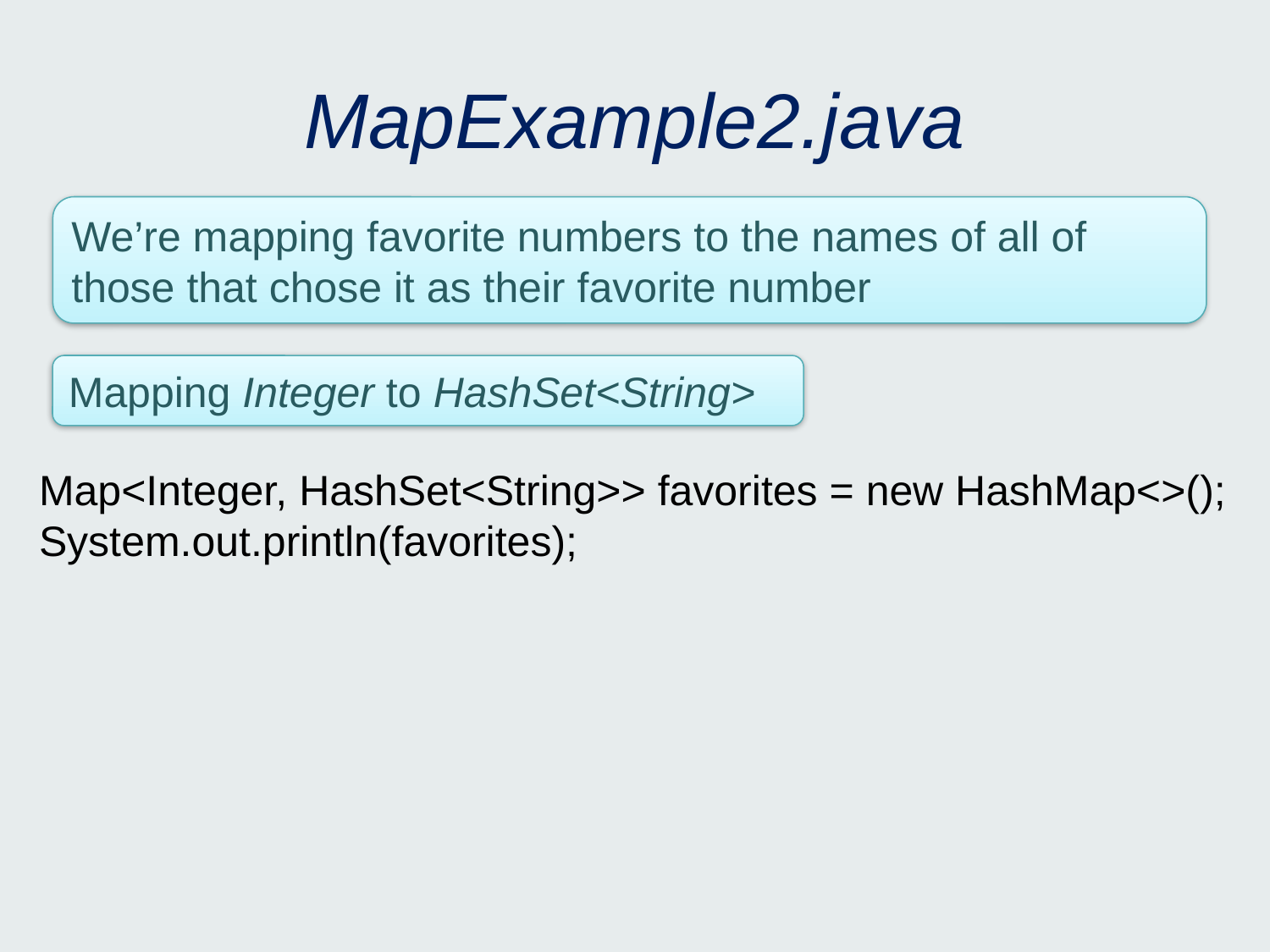

# MapExample2.java
We’re mapping favorite numbers to the names of all of those that chose it as their favorite number
Mapping Integer to HashSet<String>
Map<Integer, HashSet<String>> favorites = new HashMap<>();
System.out.println(favorites);